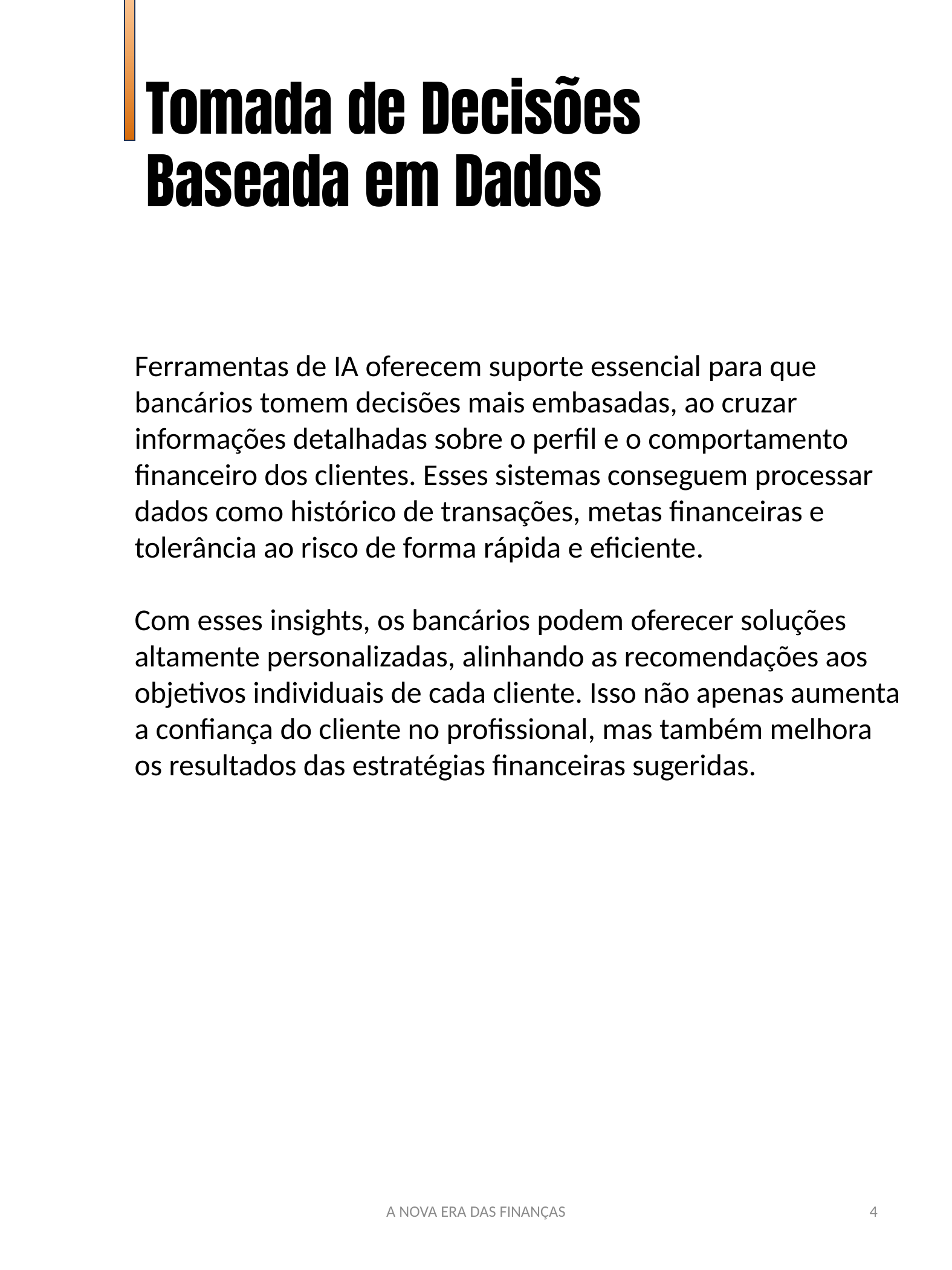

Tomada de Decisões Baseada em Dados
Ferramentas de IA oferecem suporte essencial para que bancários tomem decisões mais embasadas, ao cruzar informações detalhadas sobre o perfil e o comportamento financeiro dos clientes. Esses sistemas conseguem processar dados como histórico de transações, metas financeiras e tolerância ao risco de forma rápida e eficiente.

Com esses insights, os bancários podem oferecer soluções altamente personalizadas, alinhando as recomendações aos objetivos individuais de cada cliente. Isso não apenas aumenta a confiança do cliente no profissional, mas também melhora os resultados das estratégias financeiras sugeridas.
A NOVA ERA DAS FINANÇAS
4